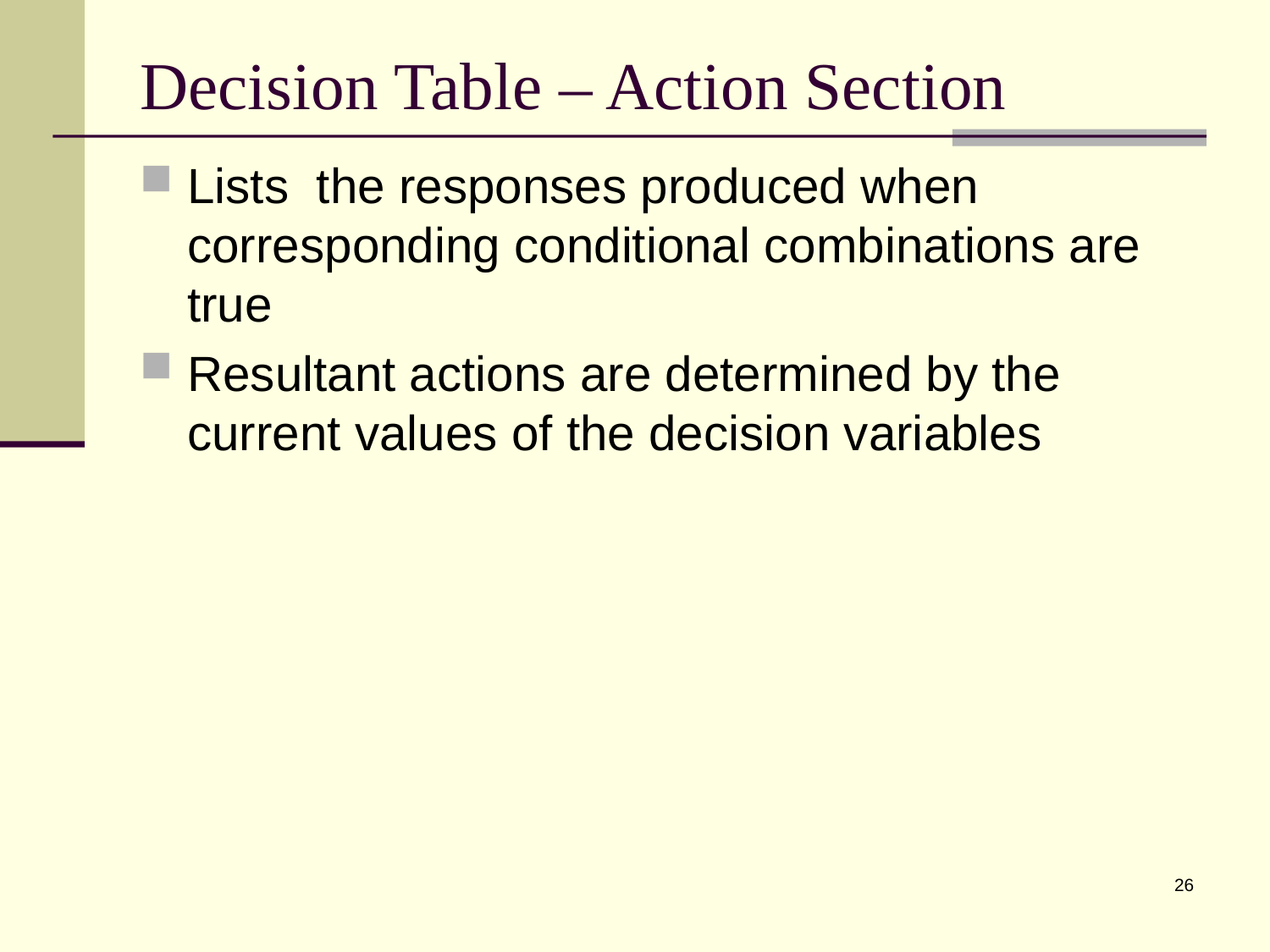

# Decision Table – Action Section
Lists  the responses produced when corresponding conditional combinations are true
Resultant actions are determined by the current values of the decision variables
26